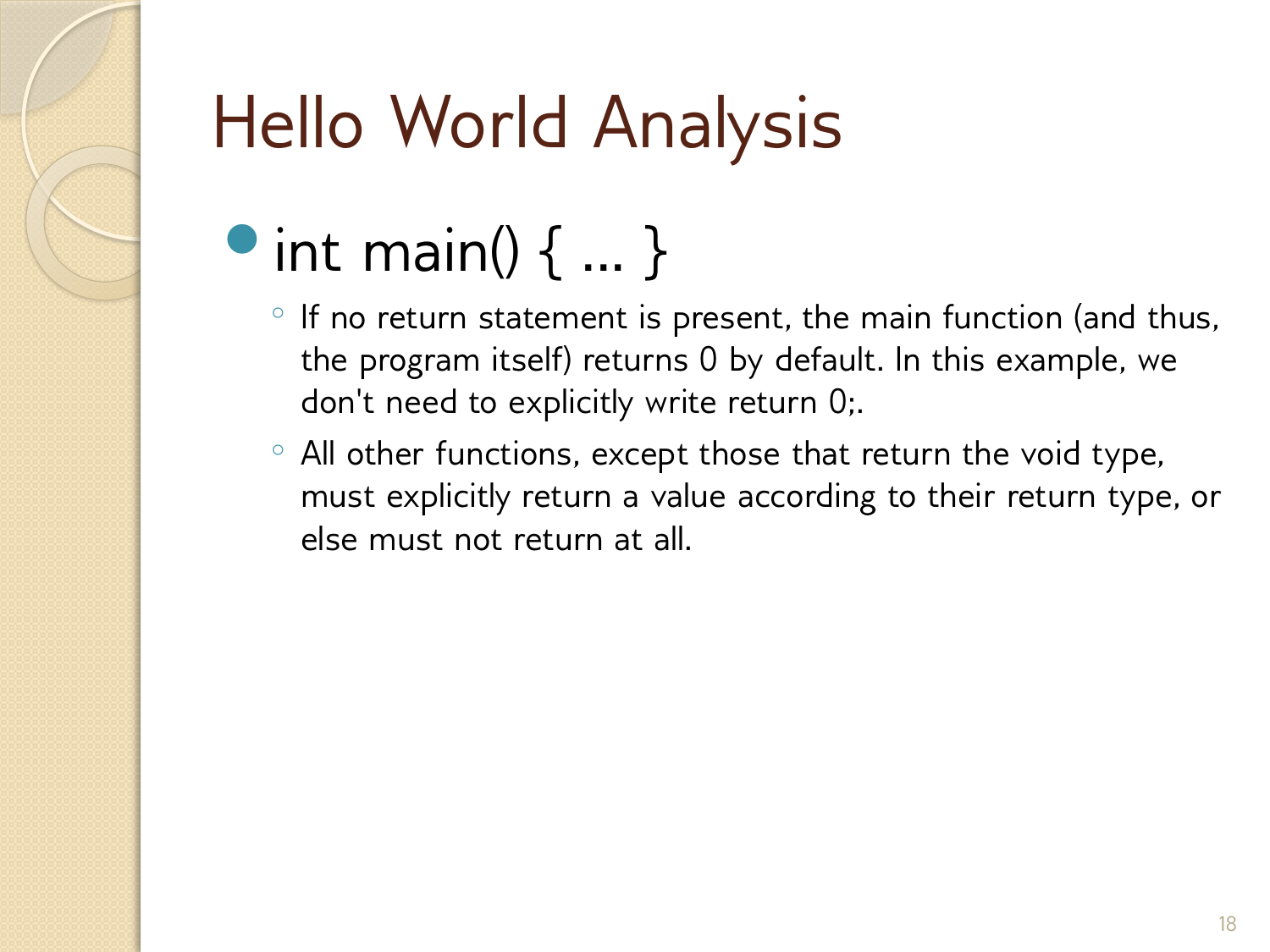

# Hello World Analysis
int main() { ... }
If no return statement is present, the main function (and thus, the program itself) returns 0 by default. In this example, we don't need to explicitly write return 0;.
All other functions, except those that return the void type, must explicitly return a value according to their return type, or else must not return at all.
18